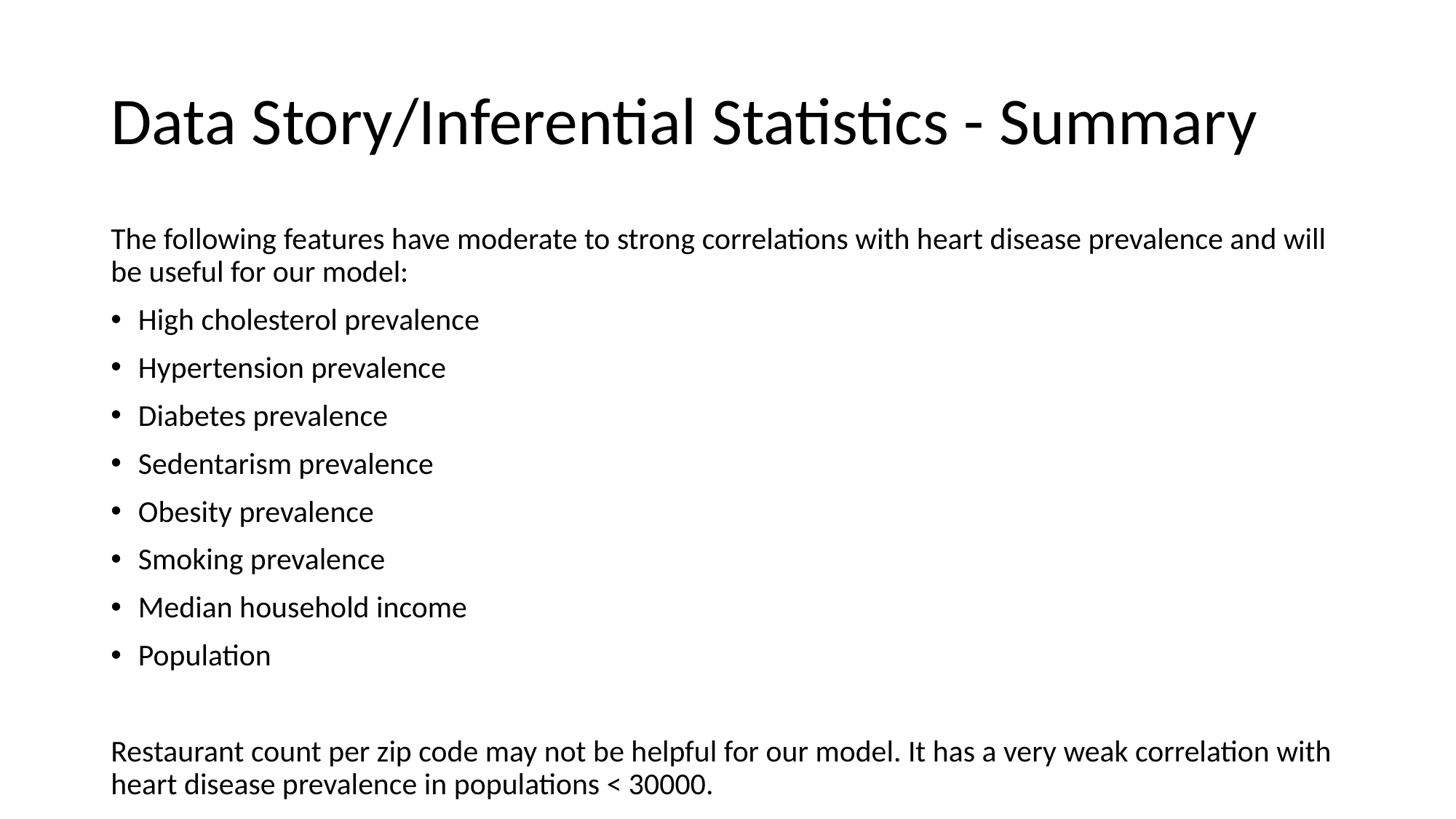

# Data Story/Inferential Statistics - Summary
The following features have moderate to strong correlations with heart disease prevalence and will be useful for our model:
High cholesterol prevalence
Hypertension prevalence
Diabetes prevalence
Sedentarism prevalence
Obesity prevalence
Smoking prevalence
Median household income
Population

Restaurant count per zip code may not be helpful for our model. It has a very weak correlation with heart disease prevalence in populations < 30000.